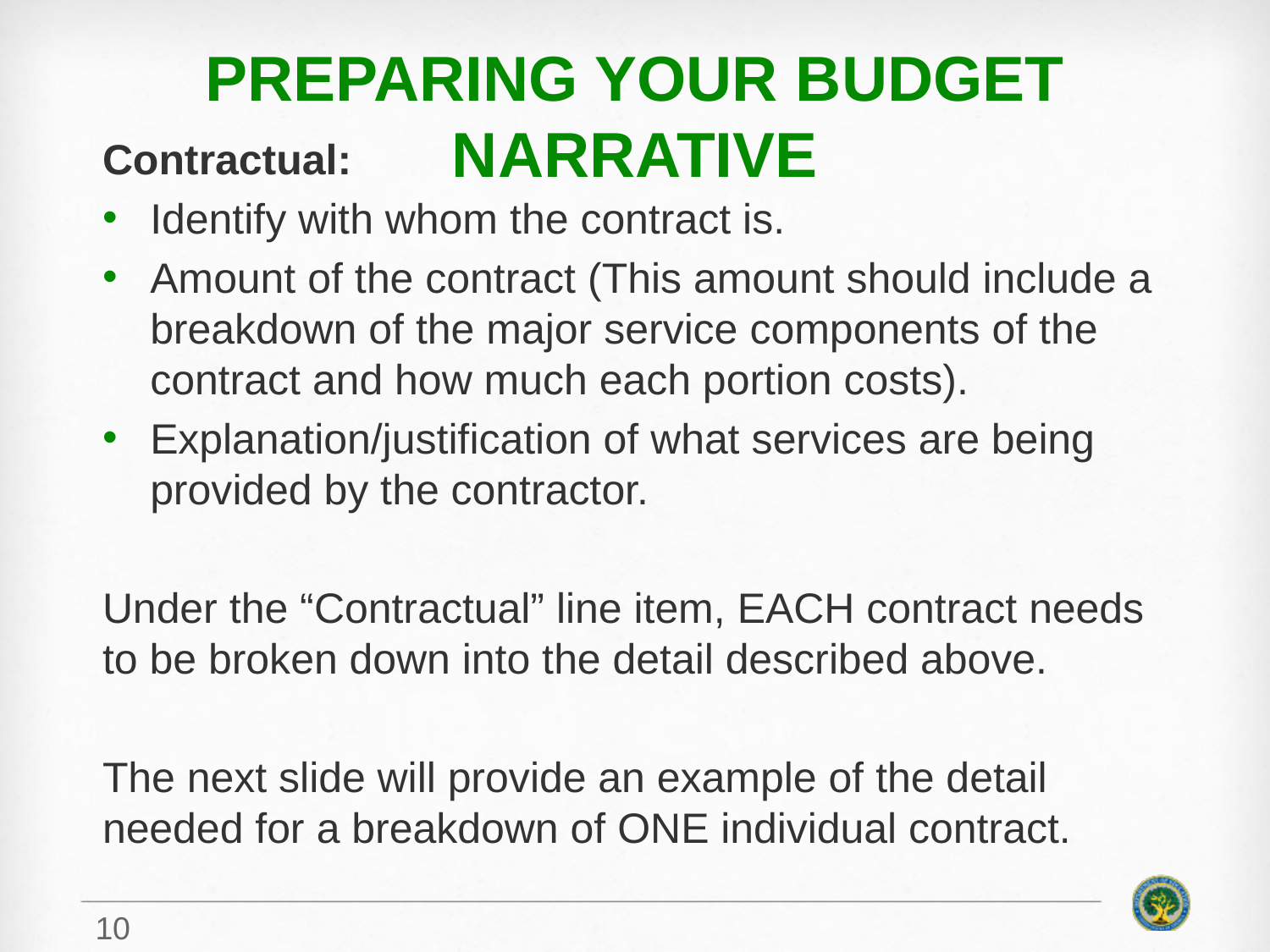

# Preparing your Budget Narrative
Contractual:
Identify with whom the contract is.
Amount of the contract (This amount should include a breakdown of the major service components of the contract and how much each portion costs).
Explanation/justification of what services are being provided by the contractor.

Under the “Contractual” line item, EACH contract needs to be broken down into the detail described above.

The next slide will provide an example of the detail needed for a breakdown of ONE individual contract.

10